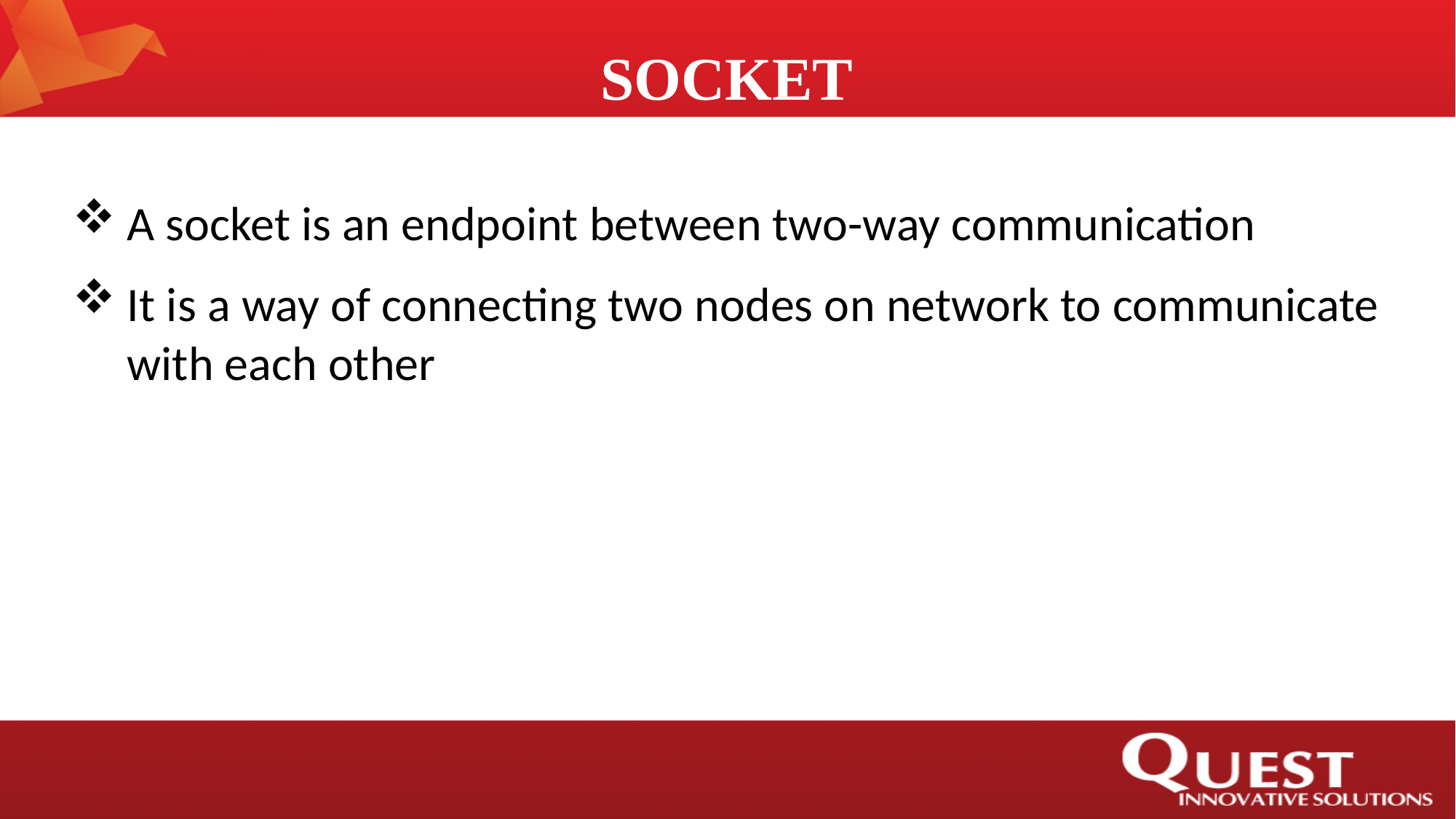

# SOCKET
A socket is an endpoint between two-way communication
It is a way of connecting two nodes on network to communicate with each other